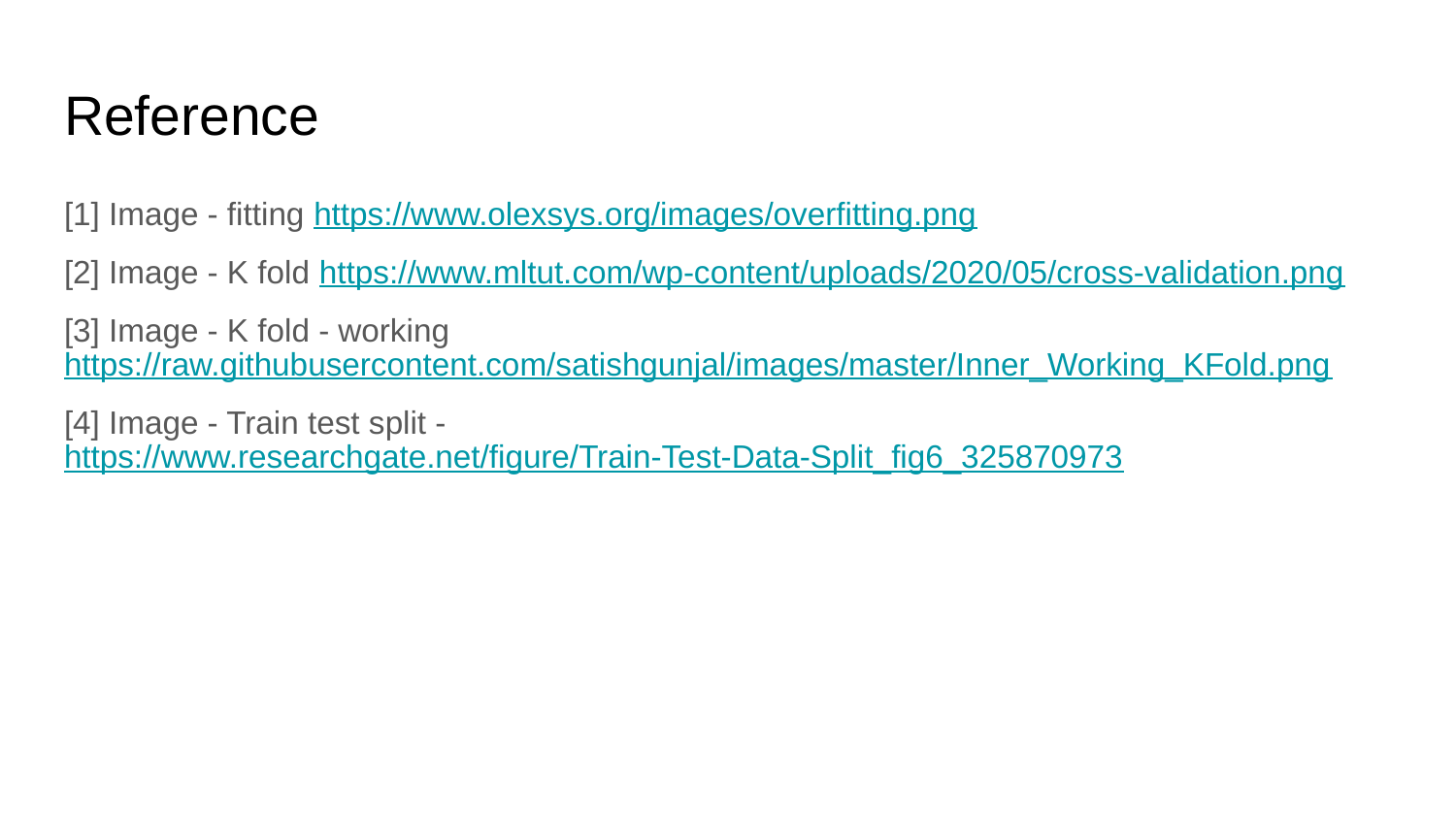

# Reference
[1] Image - fitting https://www.olexsys.org/images/overfitting.png
[2] Image - K fold https://www.mltut.com/wp-content/uploads/2020/05/cross-validation.png
[3] Image - K fold - working https://raw.githubusercontent.com/satishgunjal/images/master/Inner_Working_KFold.png
[4] Image - Train test split - https://www.researchgate.net/figure/Train-Test-Data-Split_fig6_325870973